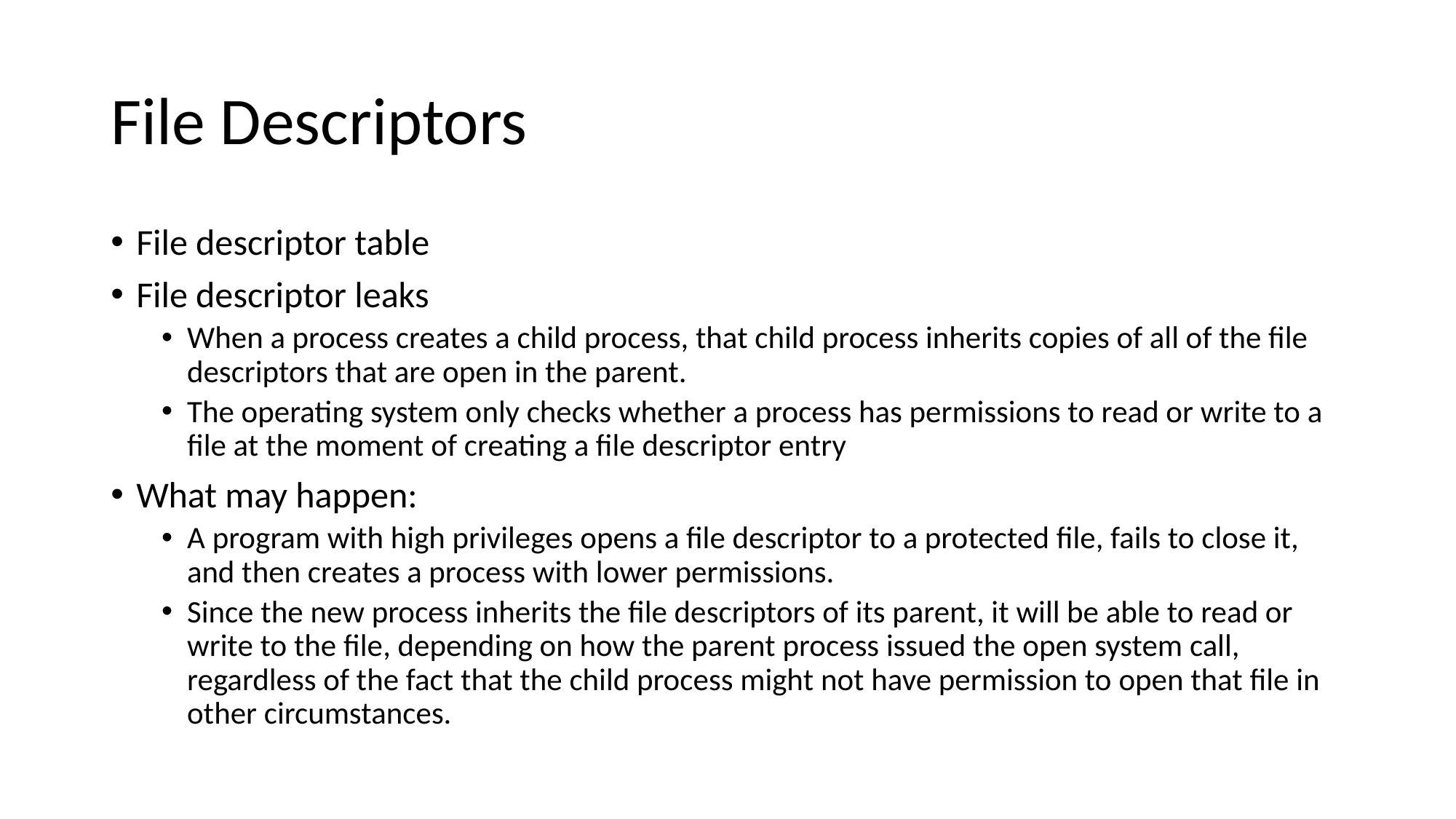

# File Descriptors
File descriptor table
File descriptor leaks
When a process creates a child process, that child process inherits copies of all of the file descriptors that are open in the parent.
The operating system only checks whether a process has permissions to read or write to a file at the moment of creating a file descriptor entry
What may happen:
A program with high privileges opens a file descriptor to a protected file, fails to close it, and then creates a process with lower permissions.
Since the new process inherits the file descriptors of its parent, it will be able to read or write to the file, depending on how the parent process issued the open system call, regardless of the fact that the child process might not have permission to open that file in other circumstances.